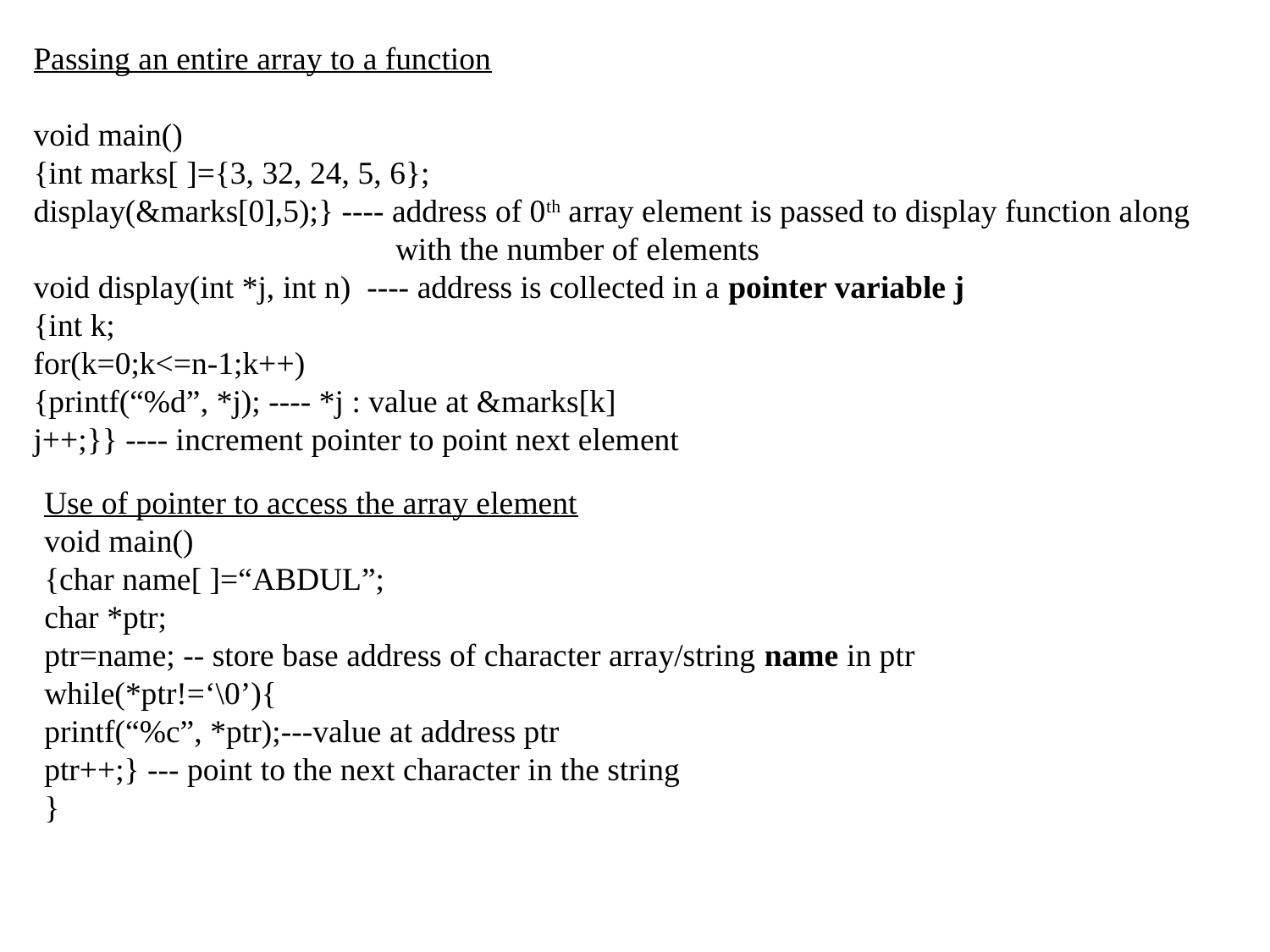

Passing an entire array to a function

void main()
{int marks[ ]={3, 32, 24, 5, 6};
display(&marks[0],5);} ---- address of 0th array element is passed to display function along
                                             with the number of elements
void display(int *j, int n)  ---- address is collected in a pointer variable j
{int k;
for(k=0;k<=n-1;k++)
{printf(“%d”, *j); ---- *j : value at &marks[k]
j++;}} ---- increment pointer to point next element
Use of pointer to access the array element
void main()
{char name[ ]=“ABDUL”;
char *ptr;
ptr=name; -- store base address of character array/string name in ptr
while(*ptr!=‘\0’){
printf(“%c”, *ptr);---value at address ptr
ptr++;} --- point to the next character in the string
}